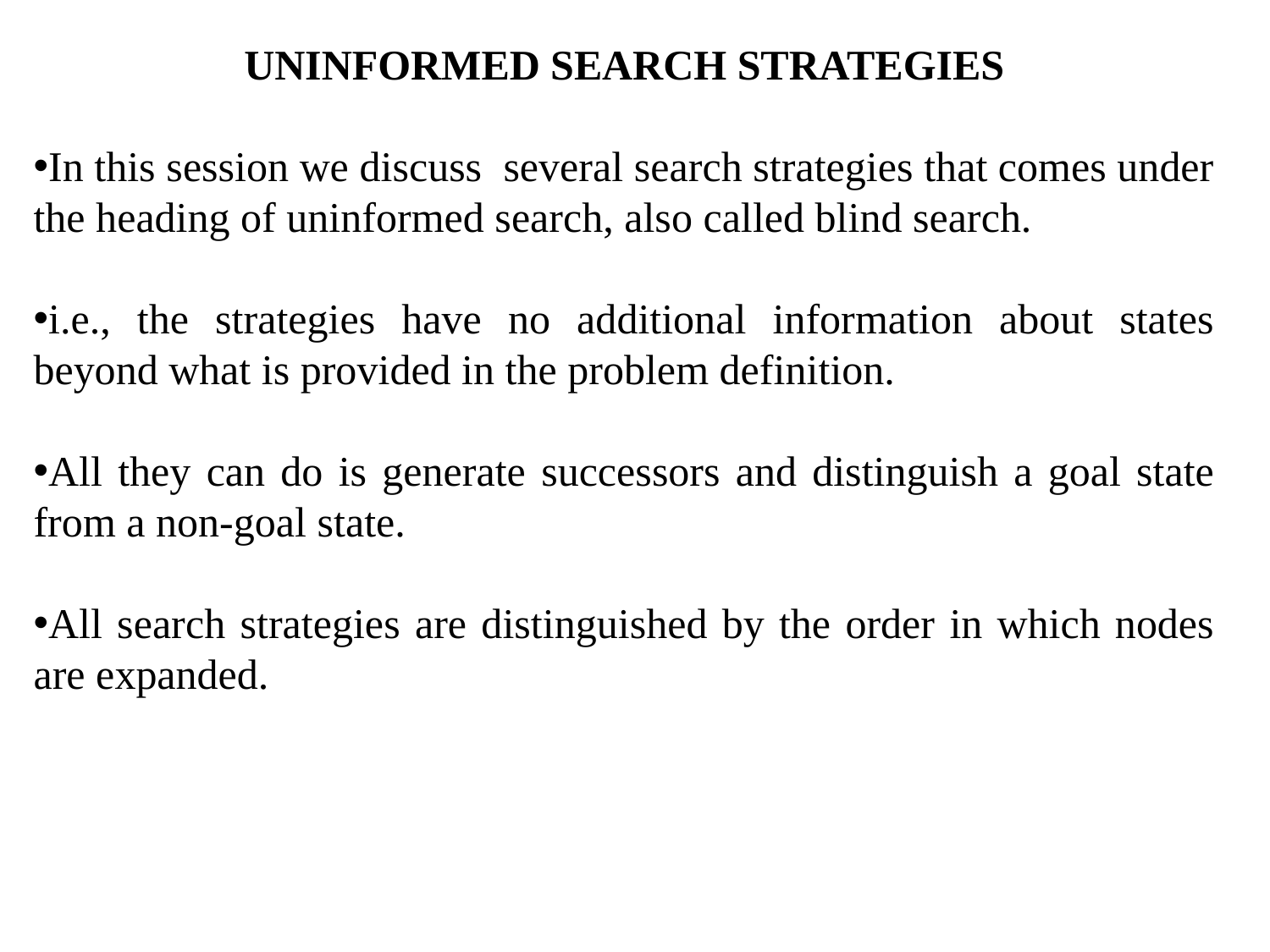

UNINFORMED SEARCH STRATEGIES

In this session we discuss  several search strategies that comes under the heading of uninformed search, also called blind search.

i.e., the strategies have no additional information about states beyond what is provided in the problem definition.

All they can do is generate successors and distinguish a goal state from a non-goal state.

All search strategies are distinguished by the order in which nodes are expanded.